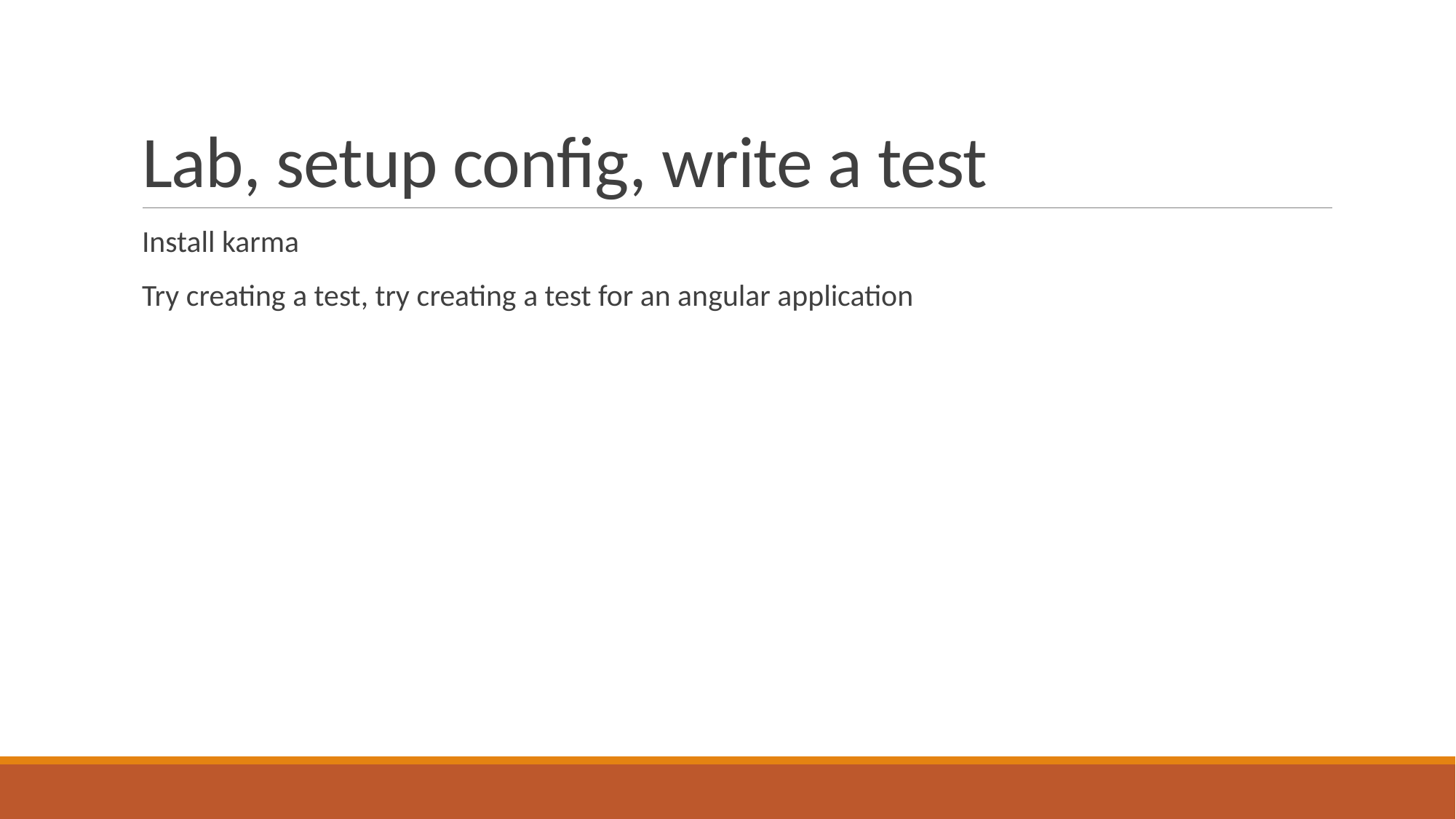

# Lab, setup config, write a test
Install karma
Try creating a test, try creating a test for an angular application